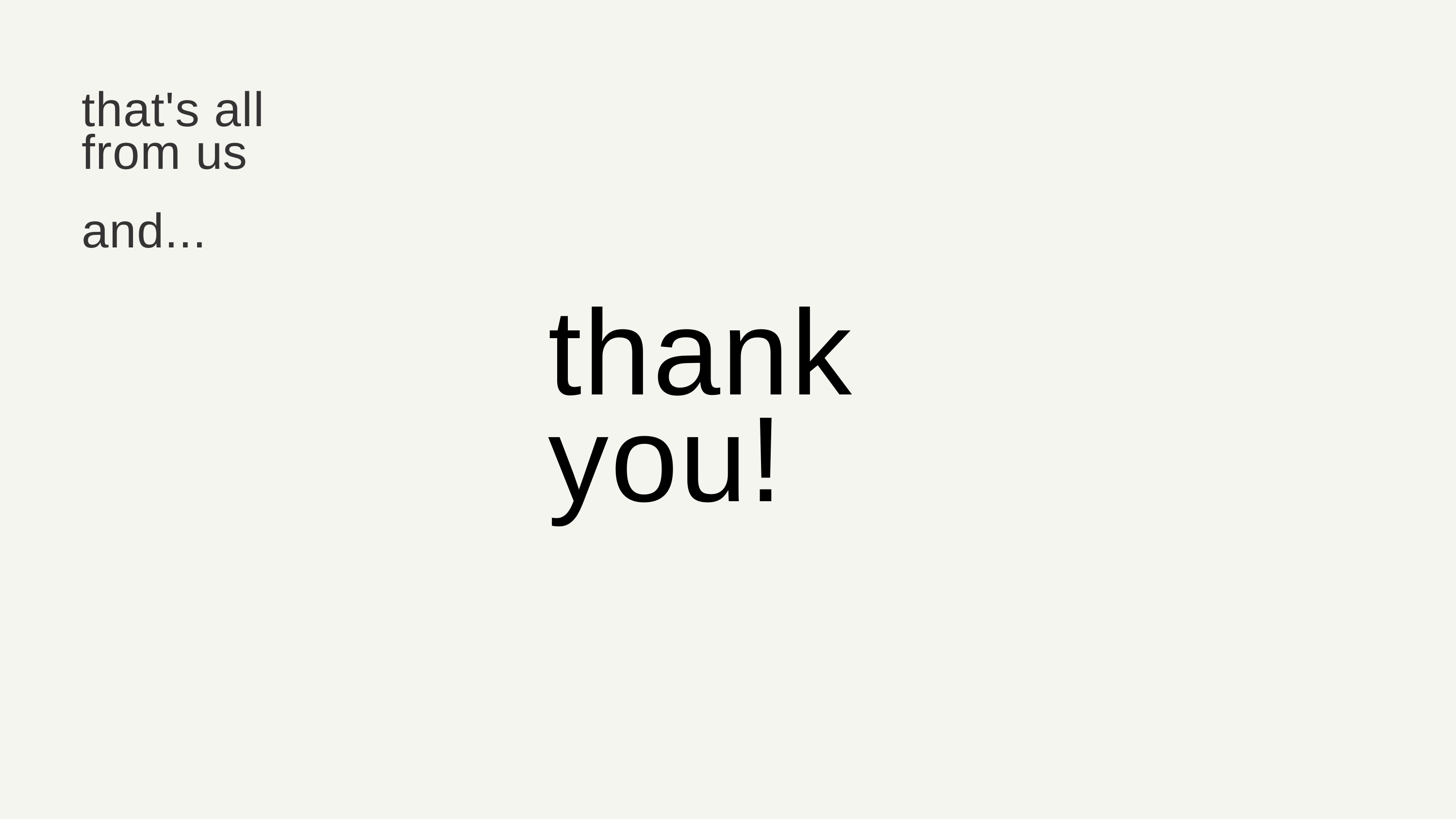

that's all from us
and...
thank
you!